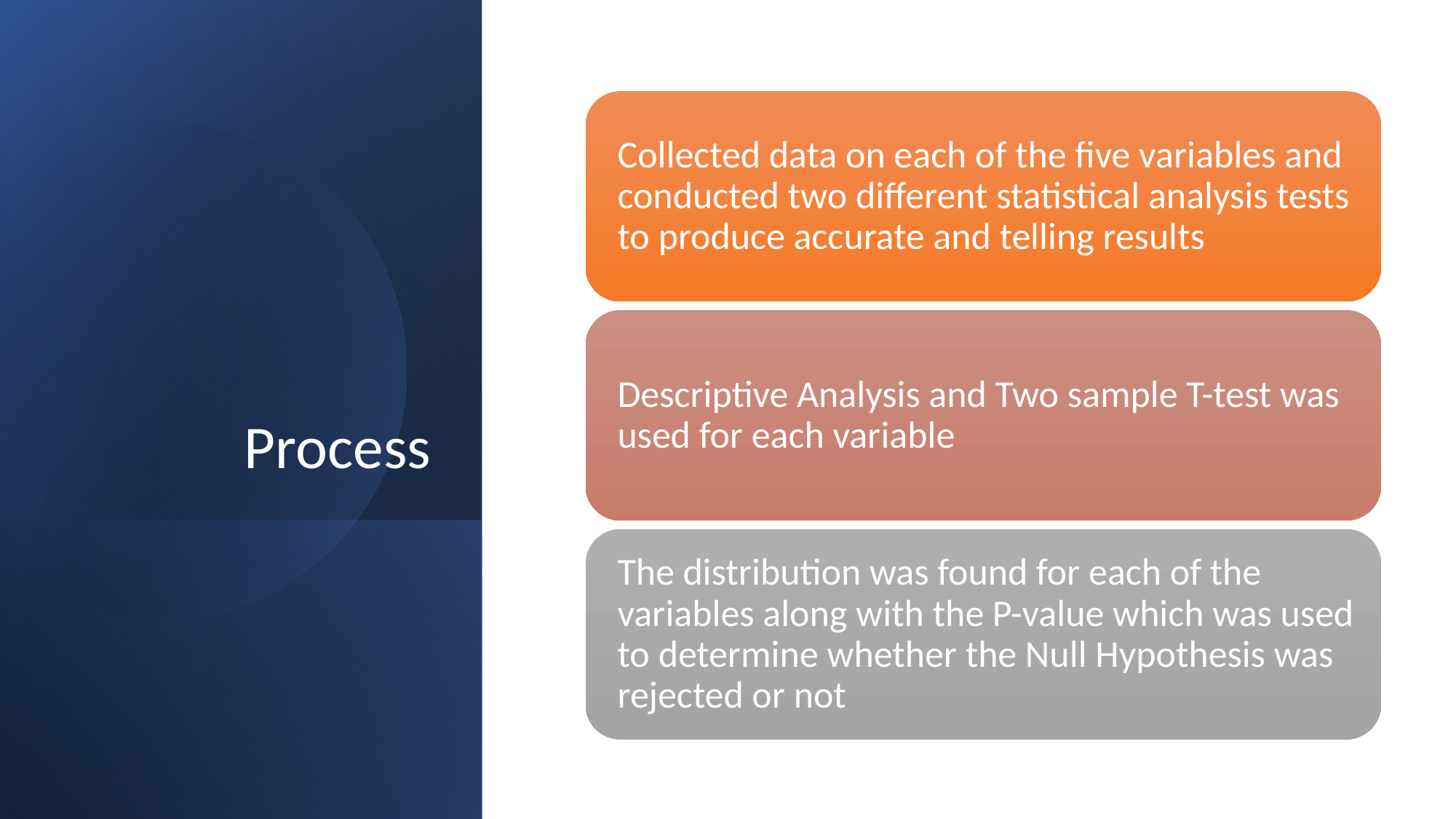

Collected data on each of the five variables and conducted two different statistical analysis tests to produce accurate and telling results
Descriptive Analysis and Two sample T-test was used for each variable
The distribution was found for each of the variables along with the P-value which was used to determine whether the Null Hypothesis was rejected or not

# Process